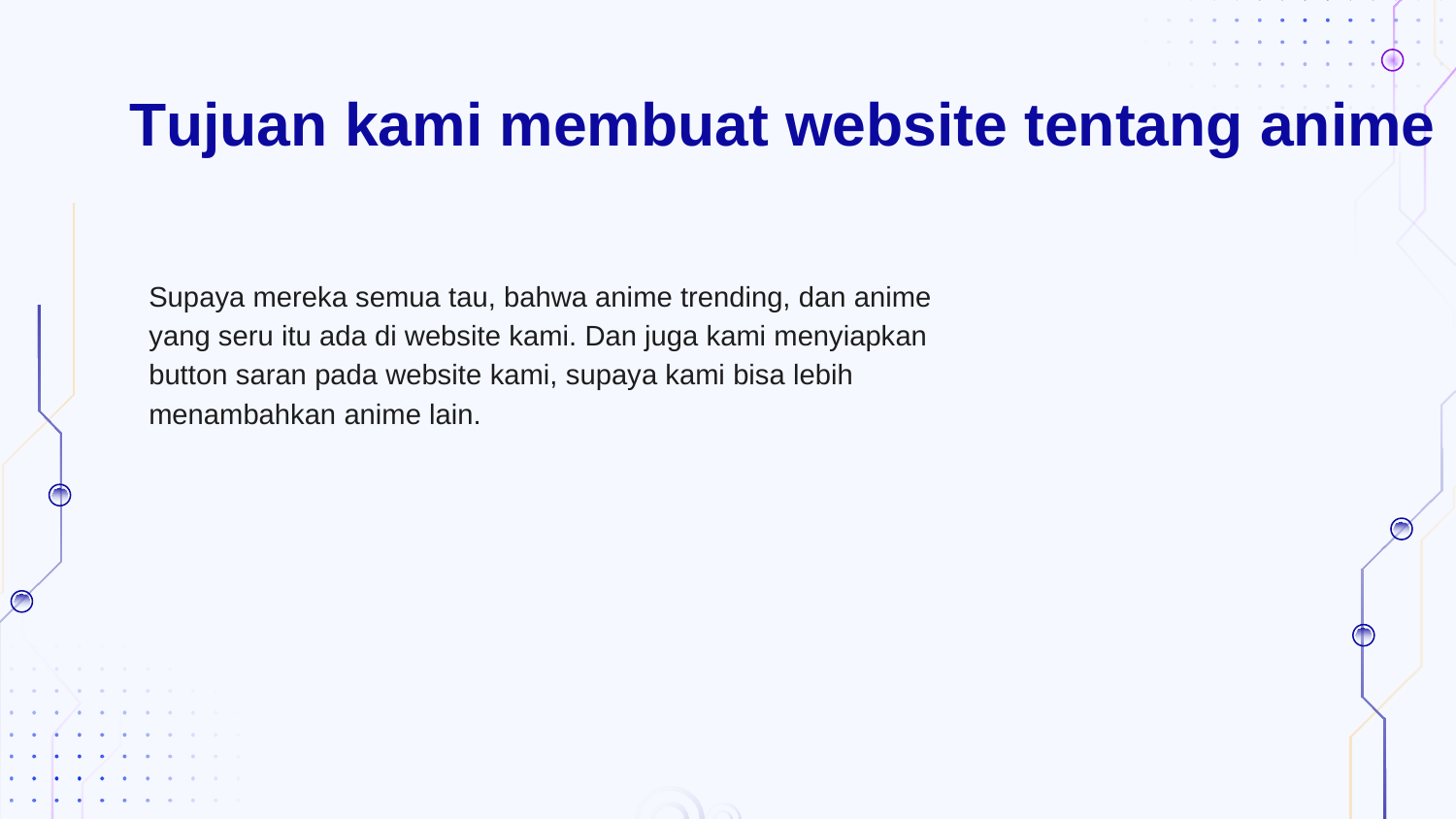

# Tujuan kami membuat website tentang anime
Supaya mereka semua tau, bahwa anime trending, dan anime yang seru itu ada di website kami. Dan juga kami menyiapkan button saran pada website kami, supaya kami bisa lebih menambahkan anime lain.